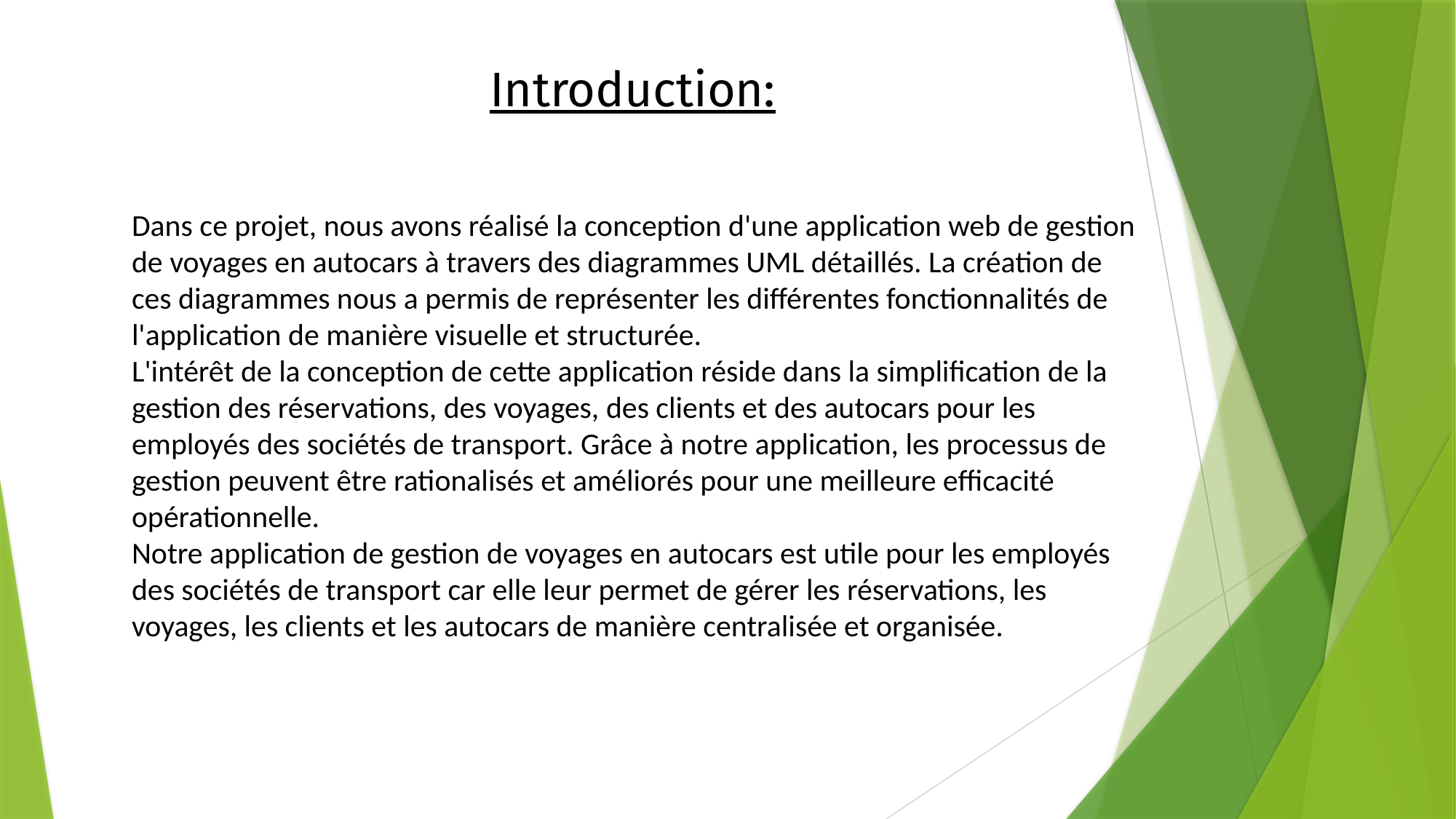

Introduction:
Dans ce projet, nous avons réalisé la conception d'une application web de gestion de voyages en autocars à travers des diagrammes UML détaillés. La création de ces diagrammes nous a permis de représenter les différentes fonctionnalités de l'application de manière visuelle et structurée.
L'intérêt de la conception de cette application réside dans la simplification de la gestion des réservations, des voyages, des clients et des autocars pour les employés des sociétés de transport. Grâce à notre application, les processus de gestion peuvent être rationalisés et améliorés pour une meilleure efficacité opérationnelle.
Notre application de gestion de voyages en autocars est utile pour les employés des sociétés de transport car elle leur permet de gérer les réservations, les voyages, les clients et les autocars de manière centralisée et organisée.